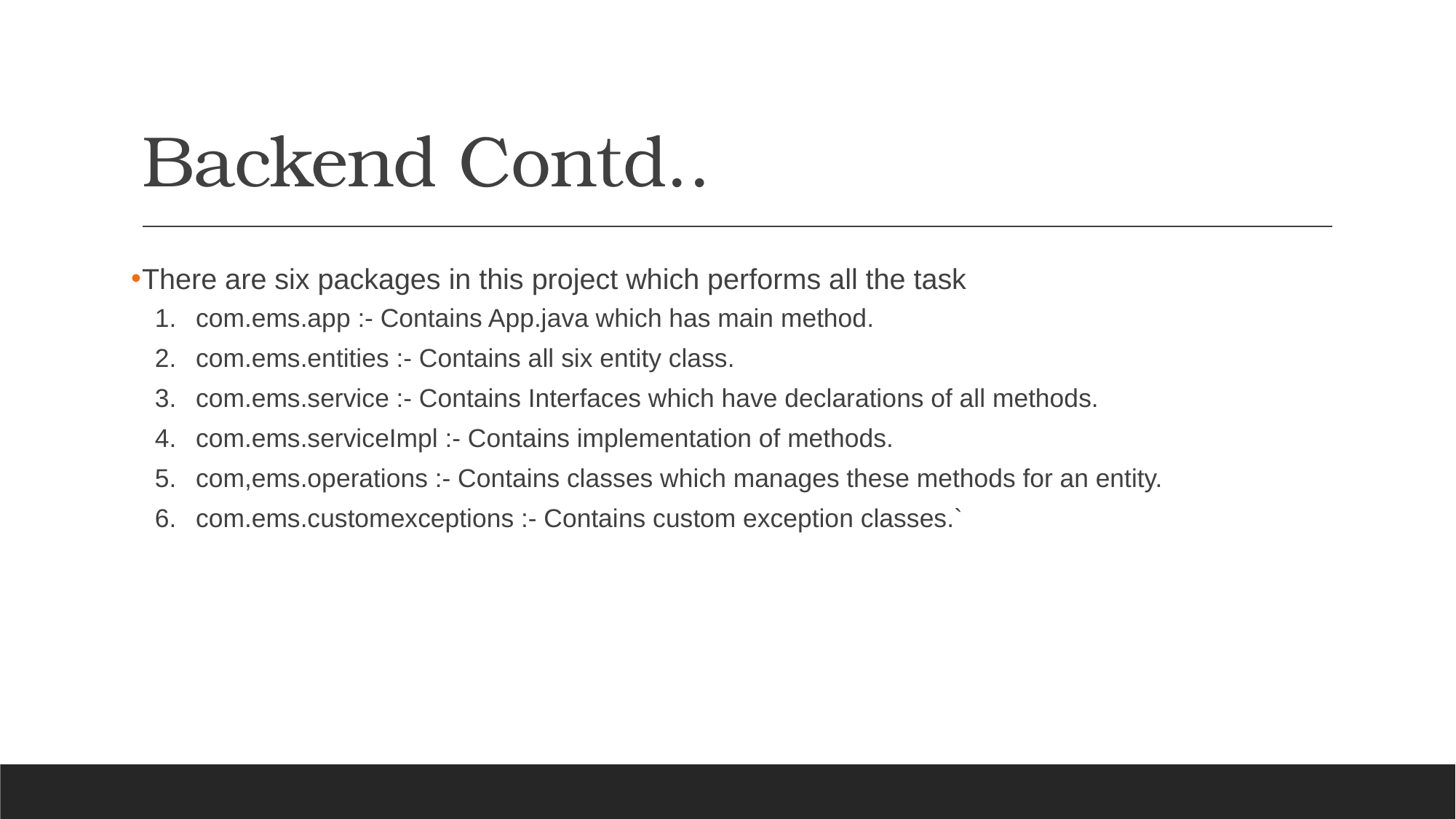

# Backend Contd..
There are six packages in this project which performs all the task
com.ems.app :- Contains App.java which has main method.
com.ems.entities :- Contains all six entity class.
com.ems.service :- Contains Interfaces which have declarations of all methods.
com.ems.serviceImpl :- Contains implementation of methods.
com,ems.operations :- Contains classes which manages these methods for an entity.
com.ems.customexceptions :- Contains custom exception classes.`